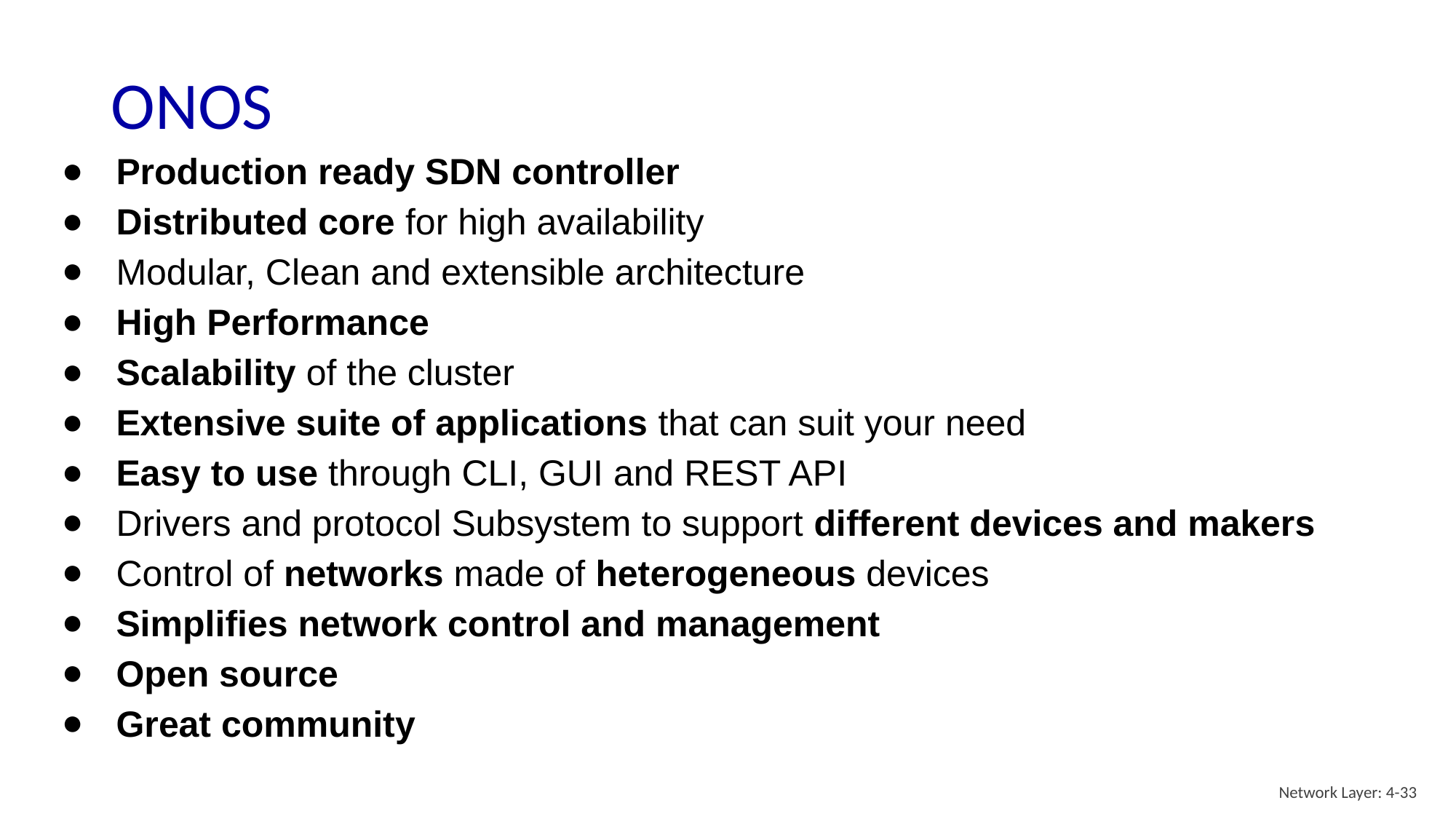

# ONOS
Production ready SDN controller
Distributed core for high availability
Modular, Clean and extensible architecture
High Performance
Scalability of the cluster
Extensive suite of applications that can suit your need
Easy to use through CLI, GUI and REST API
Drivers and protocol Subsystem to support different devices and makers
Control of networks made of heterogeneous devices
Simplifies network control and management
Open source
Great community

Network Layer: 4-33